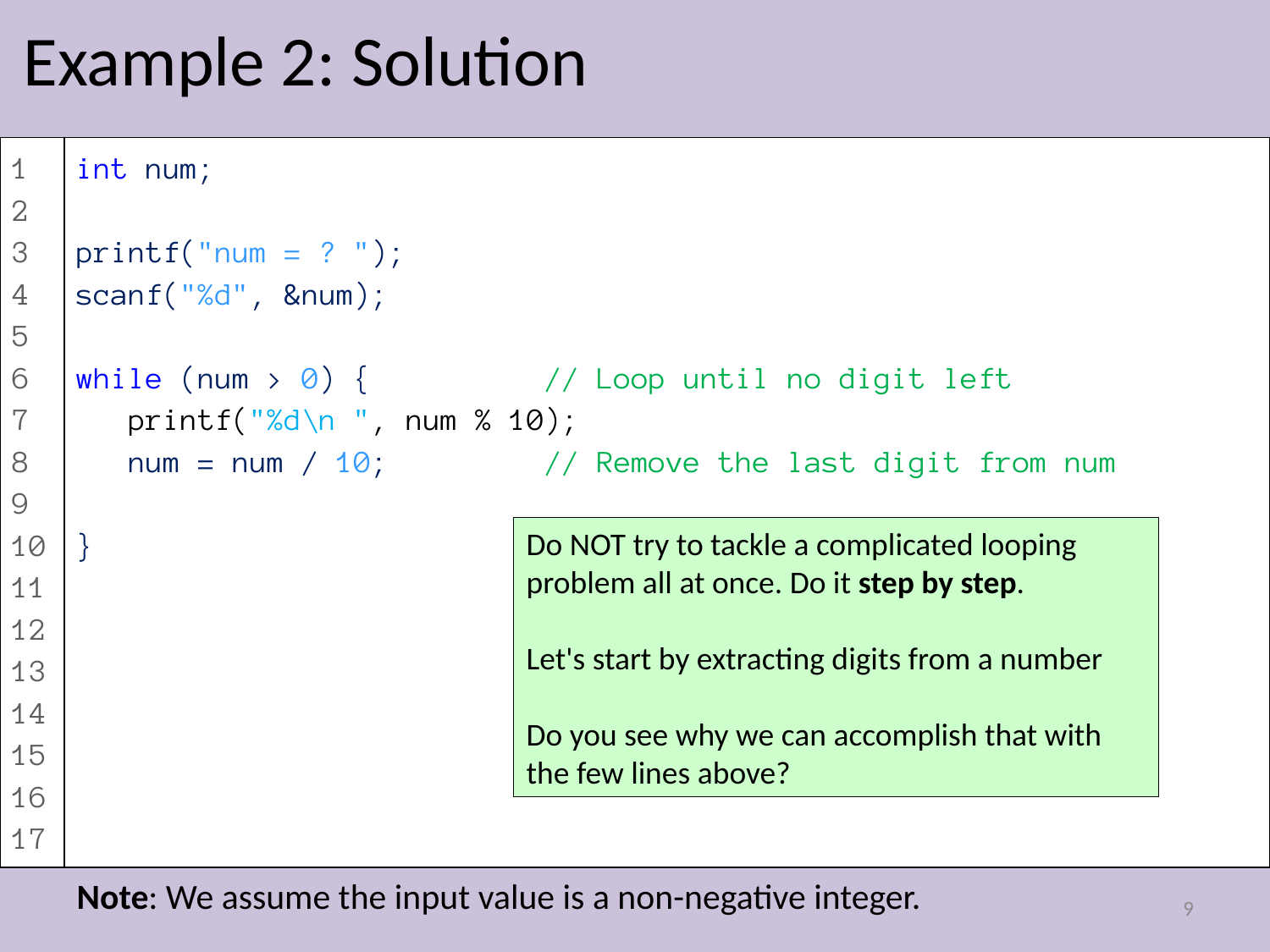

# Example 2: Solution
1
2
3
4
5
6
7
8
9
10
11
12
13
14
15
16
17
int num;

printf("num = ? ");
scanf("%d", &num);

while (num > 0) {          // Loop until no digit left
   printf("%d\n ", num % 10);
   num = num / 10;         // Remove the last digit from num

}

Do NOT try to tackle a complicated looping problem all at once. Do it step by step.

Let's start by extracting digits from a number

Do you see why we can accomplish that with the few lines above?
Note: We assume the input value is a non-negative integer.
9